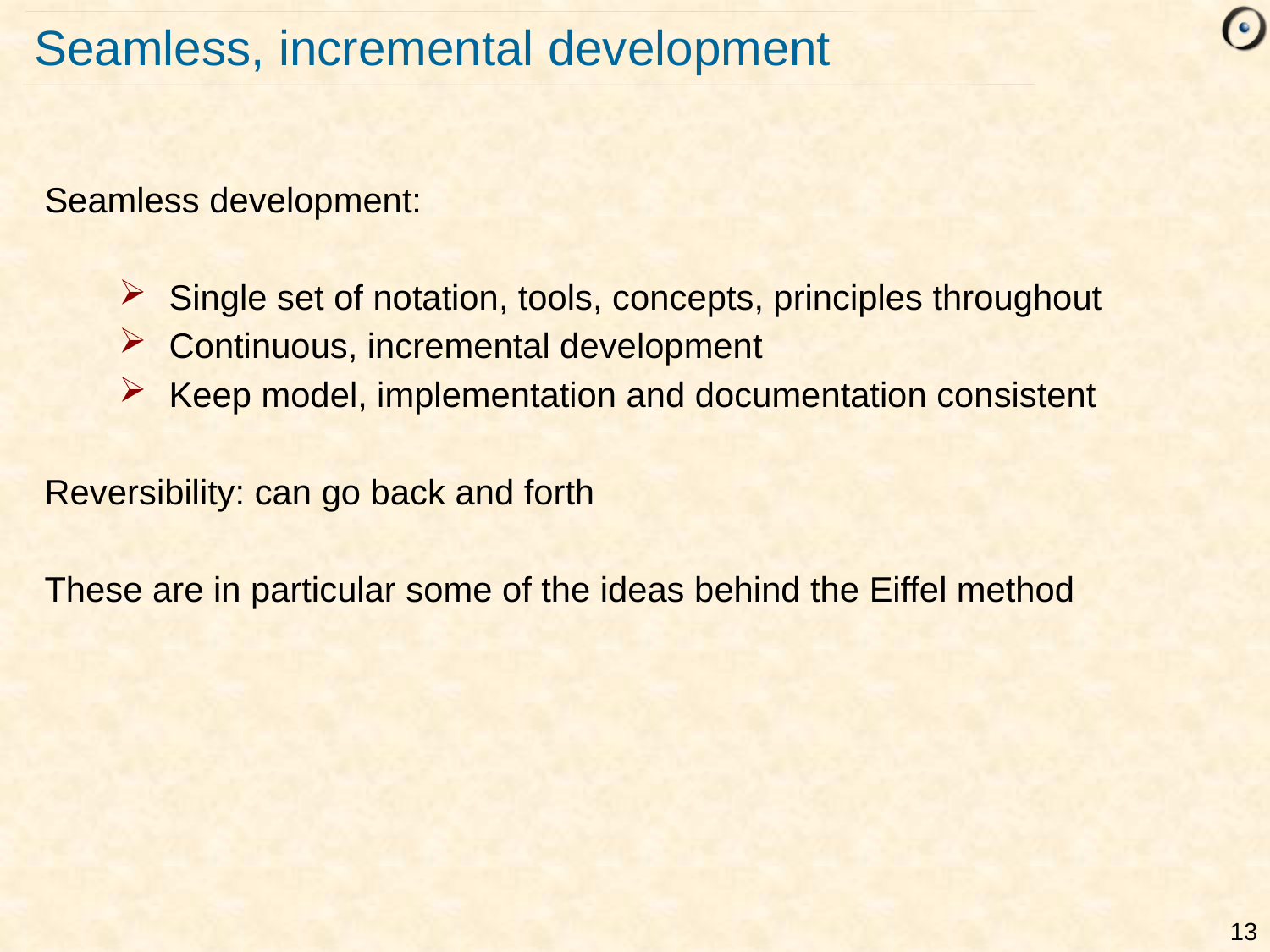

# Seamless, incremental development
Seamless development:

Single set of notation, tools, concepts, principles throughout
Continuous, incremental development
Keep model, implementation and documentation consistent

Reversibility: can go back and forth

These are in particular some of the ideas behind the Eiffel method